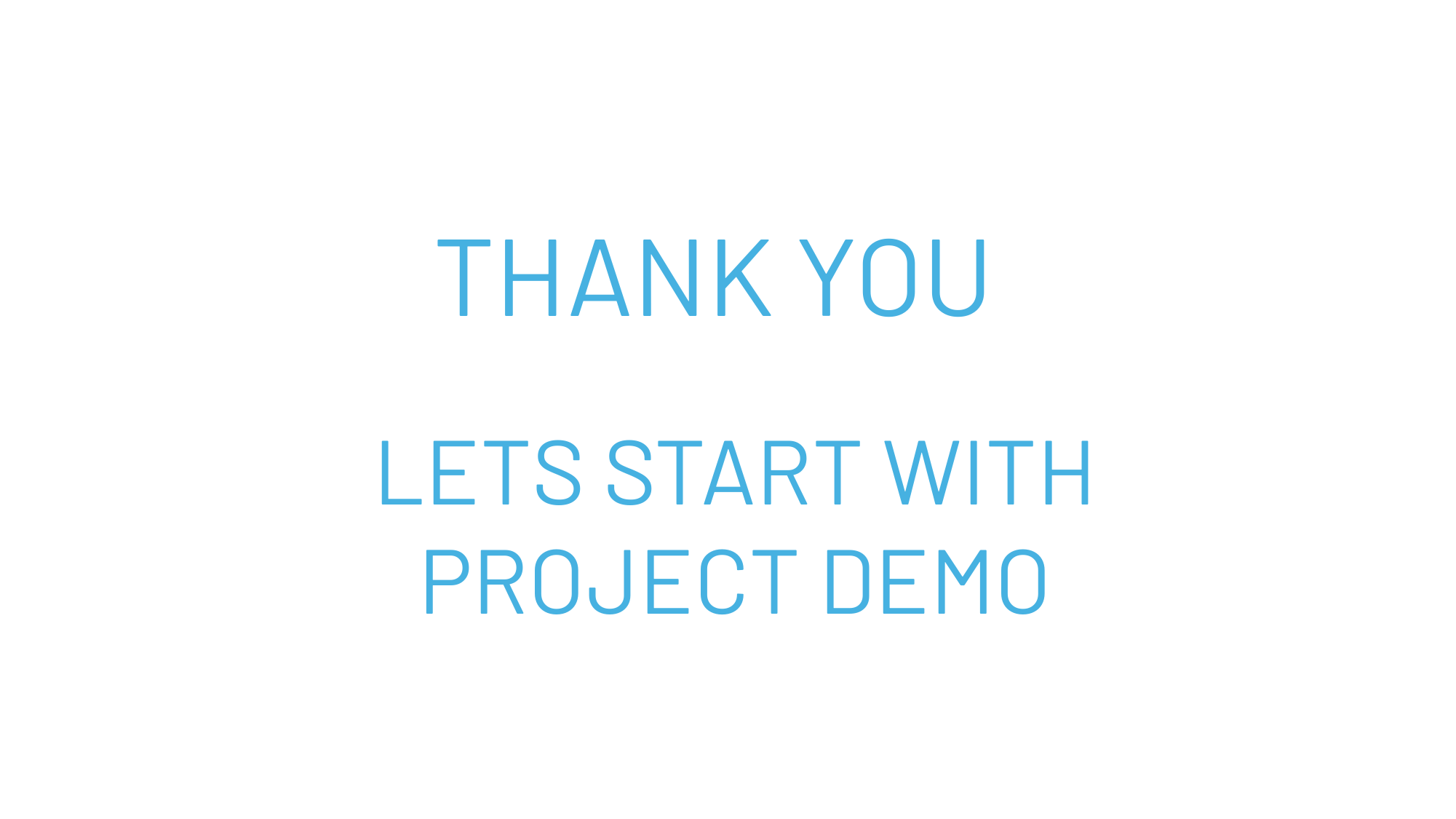

THANK YOU
LETS START WITH PROJECT DEMO